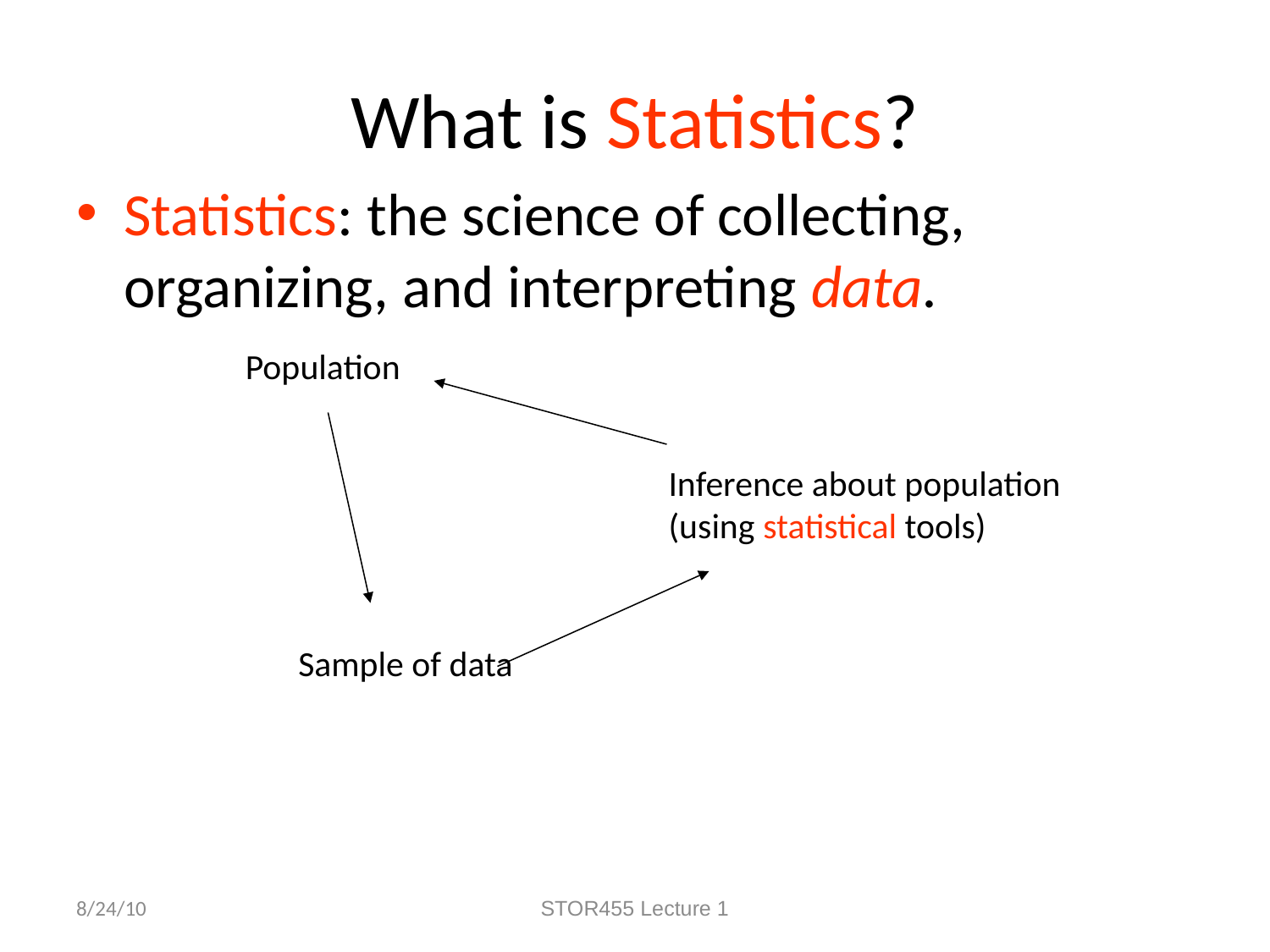

# What is Statistics?
Statistics: the science of collecting, organizing, and interpreting data.

Population

Inference about population (using statistical tools)

Sample of data
8/24/10
STOR455 Lecture 1